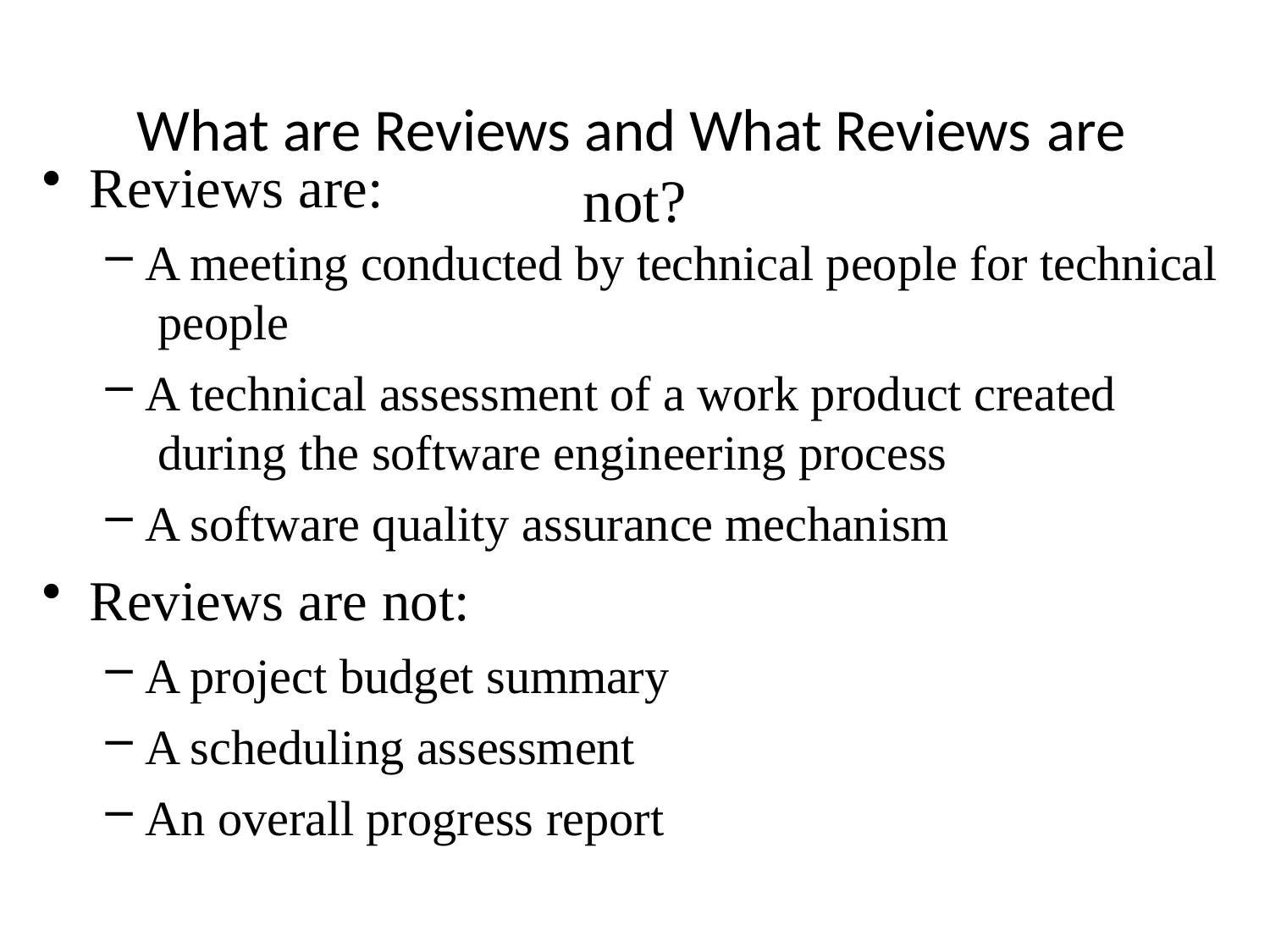

# What are Reviews and What Reviews are
Reviews are:
not?
A meeting conducted by technical people for technical  people
A technical assessment of a work product created  during the software engineering process
A software quality assurance mechanism
Reviews are not:
A project budget summary
A scheduling assessment
An overall progress report